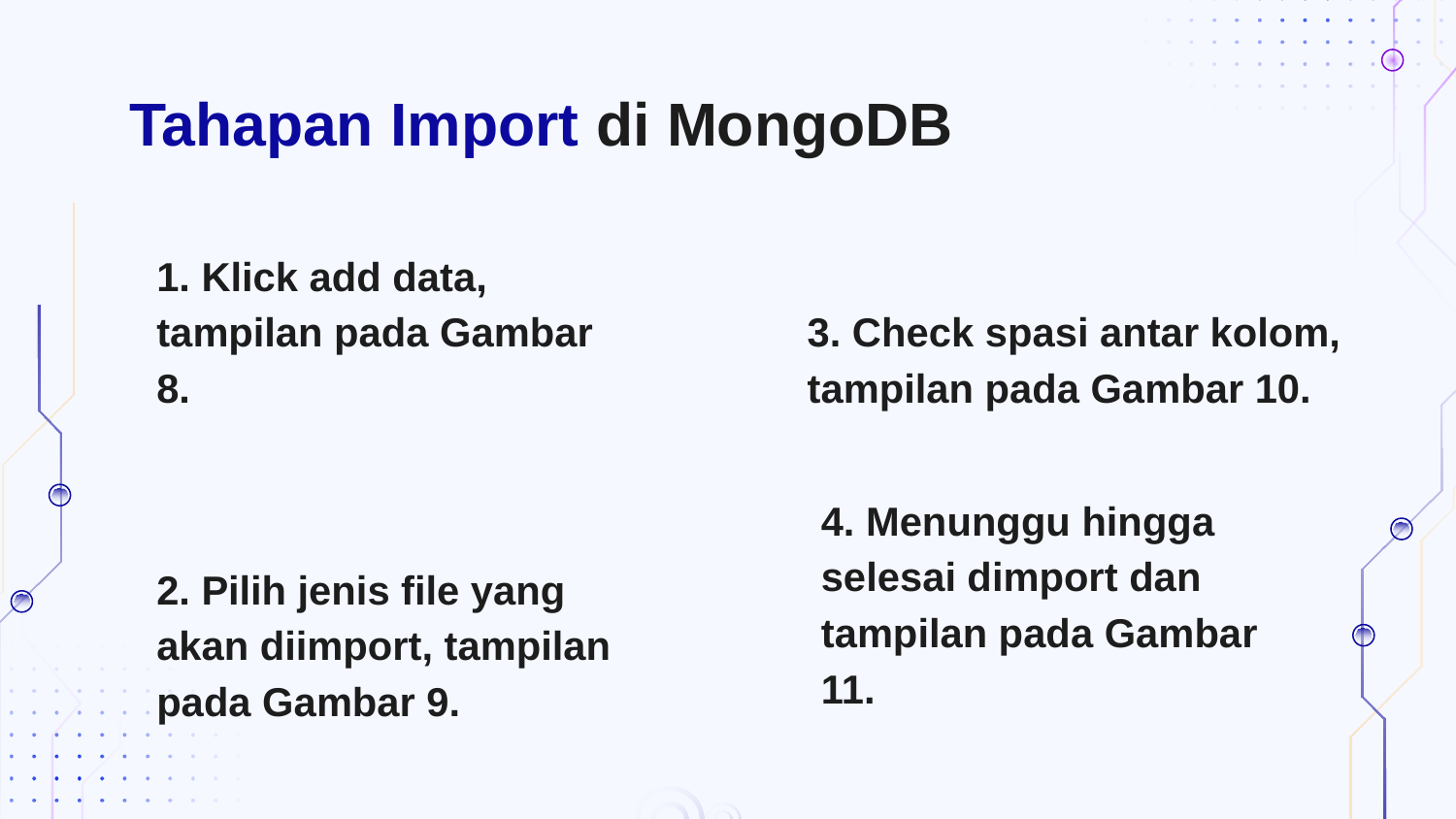

# Tahapan Import di MongoDB
1. Klick add data, tampilan pada Gambar 8.
3. Check spasi antar kolom, tampilan pada Gambar 10.
4. Menunggu hingga selesai dimport dan tampilan pada Gambar 11.
2. Pilih jenis file yang akan diimport, tampilan pada Gambar 9.